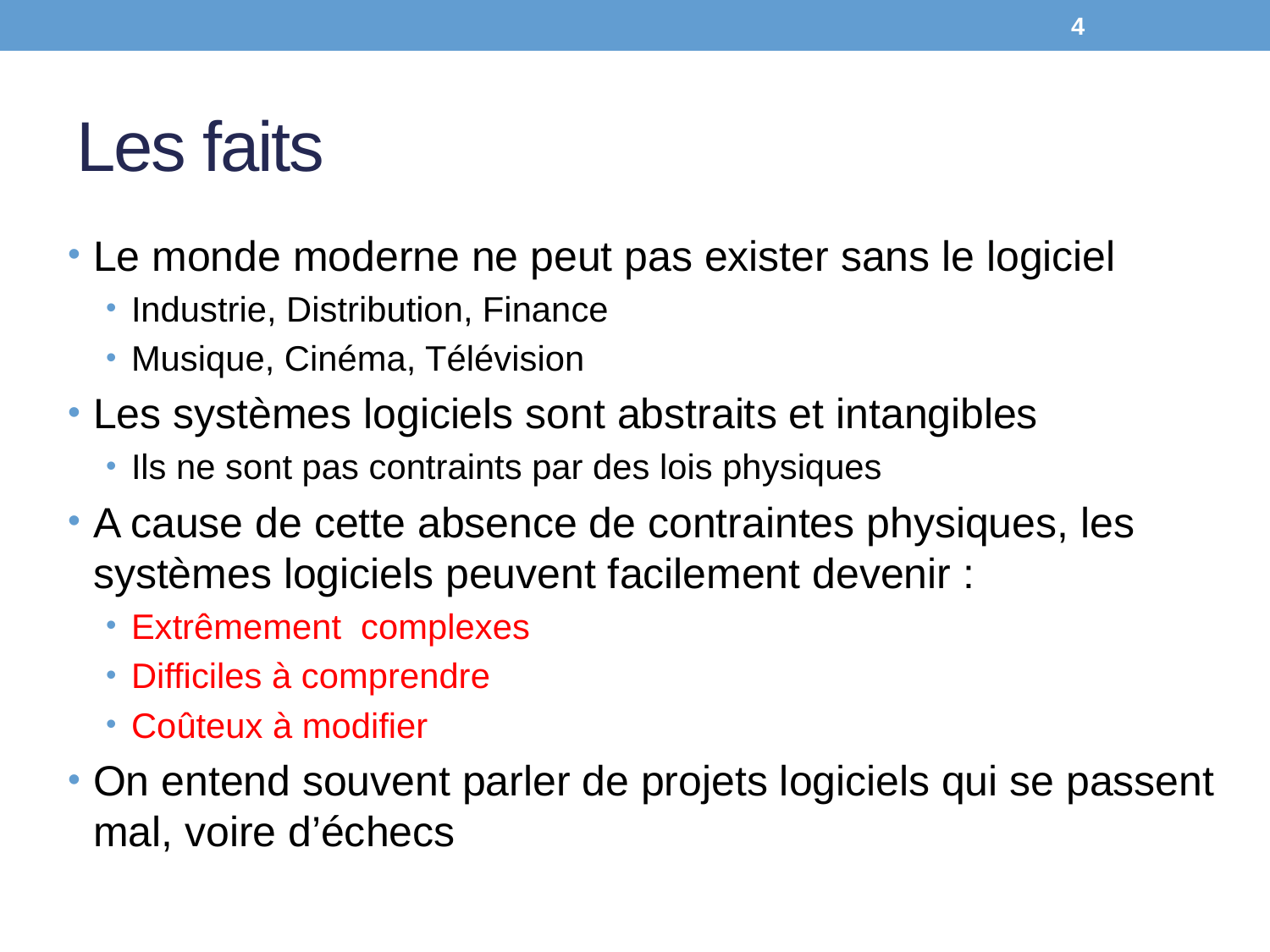

4
# Les faits
Le monde moderne ne peut pas exister sans le logiciel
Industrie, Distribution, Finance
Musique, Cinéma, Télévision
Les systèmes logiciels sont abstraits et intangibles
Ils ne sont pas contraints par des lois physiques
A cause de cette absence de contraintes physiques, les systèmes logiciels peuvent facilement devenir :
Extrêmement  complexes
Difficiles à comprendre
Coûteux à modifier
On entend souvent parler de projets logiciels qui se passent mal, voire d’échecs